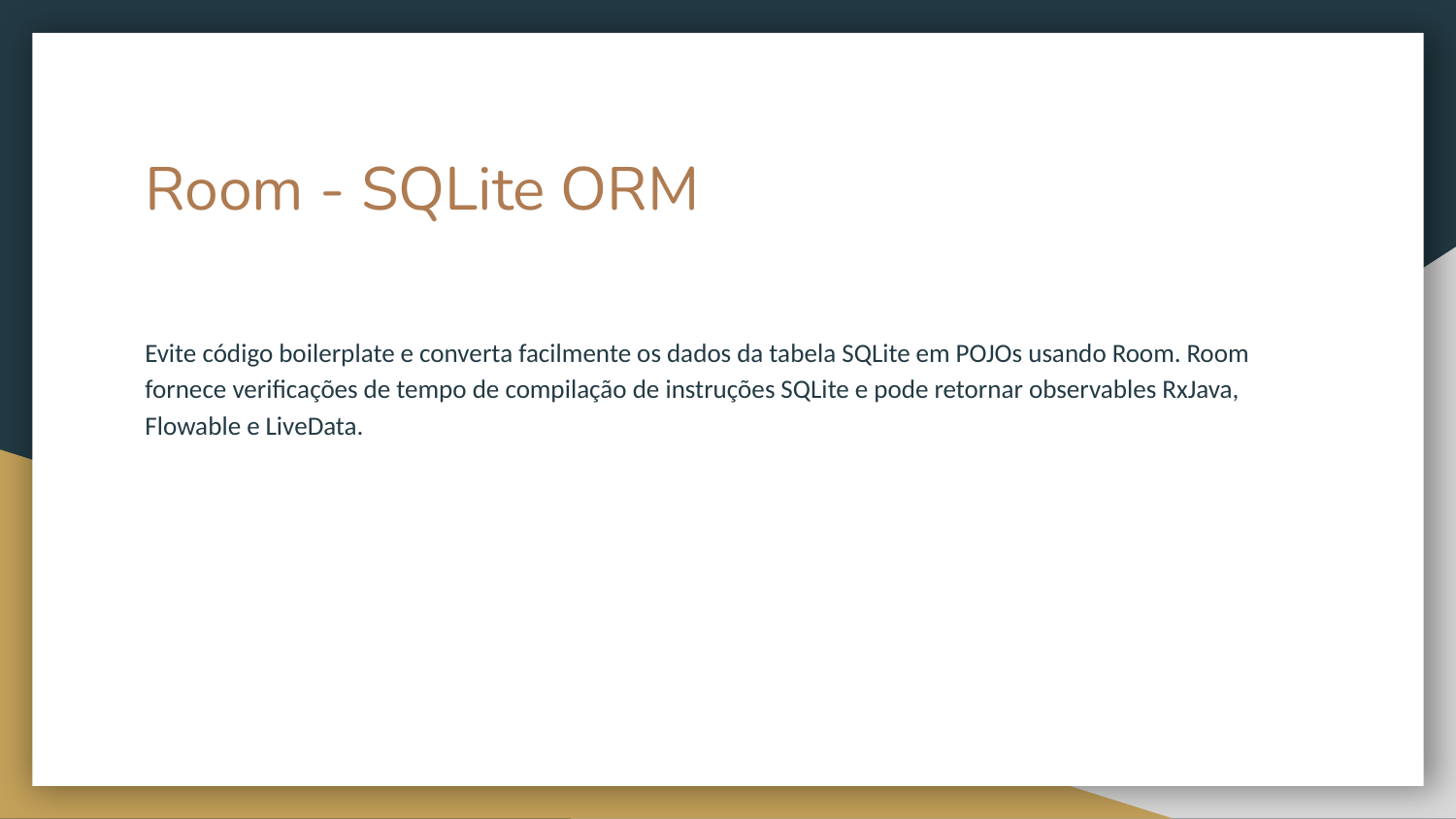

# Room - SQLite ORM
Evite código boilerplate e converta facilmente os dados da tabela SQLite em POJOs usando Room. Room fornece verificações de tempo de compilação de instruções SQLite e pode retornar observables RxJava, Flowable e LiveData.